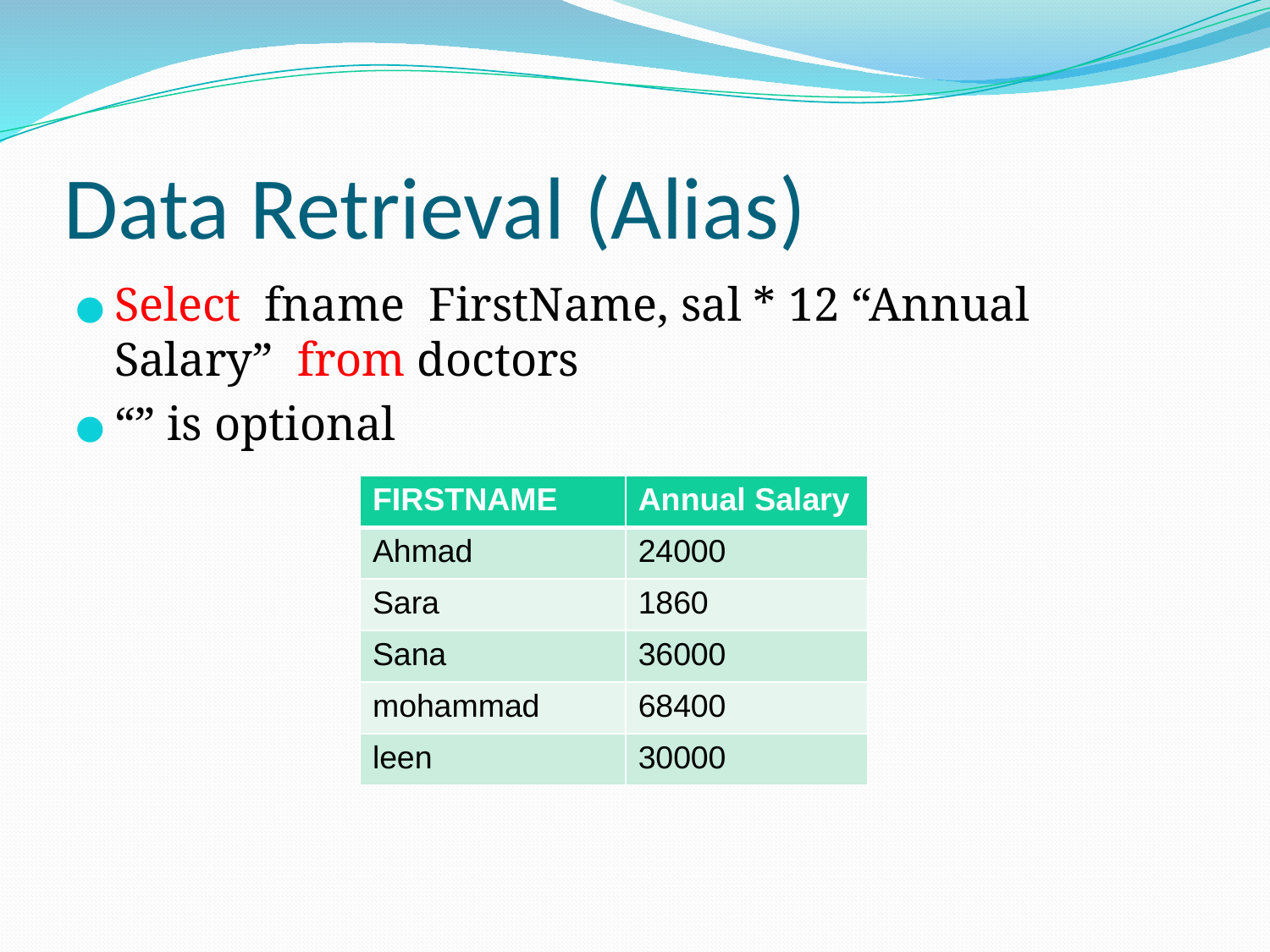

# Data Retrieval (Alias)
Select  fname  FirstName, sal * 12 “Annual Salary”  from doctors
“” is optional

| FIRSTNAME | Annual Salary |
| --- | --- |
| Ahmad | 24000 |
| Sara | 1860 |
| Sana | 36000 |
| mohammad | 68400 |
| leen | 30000 |